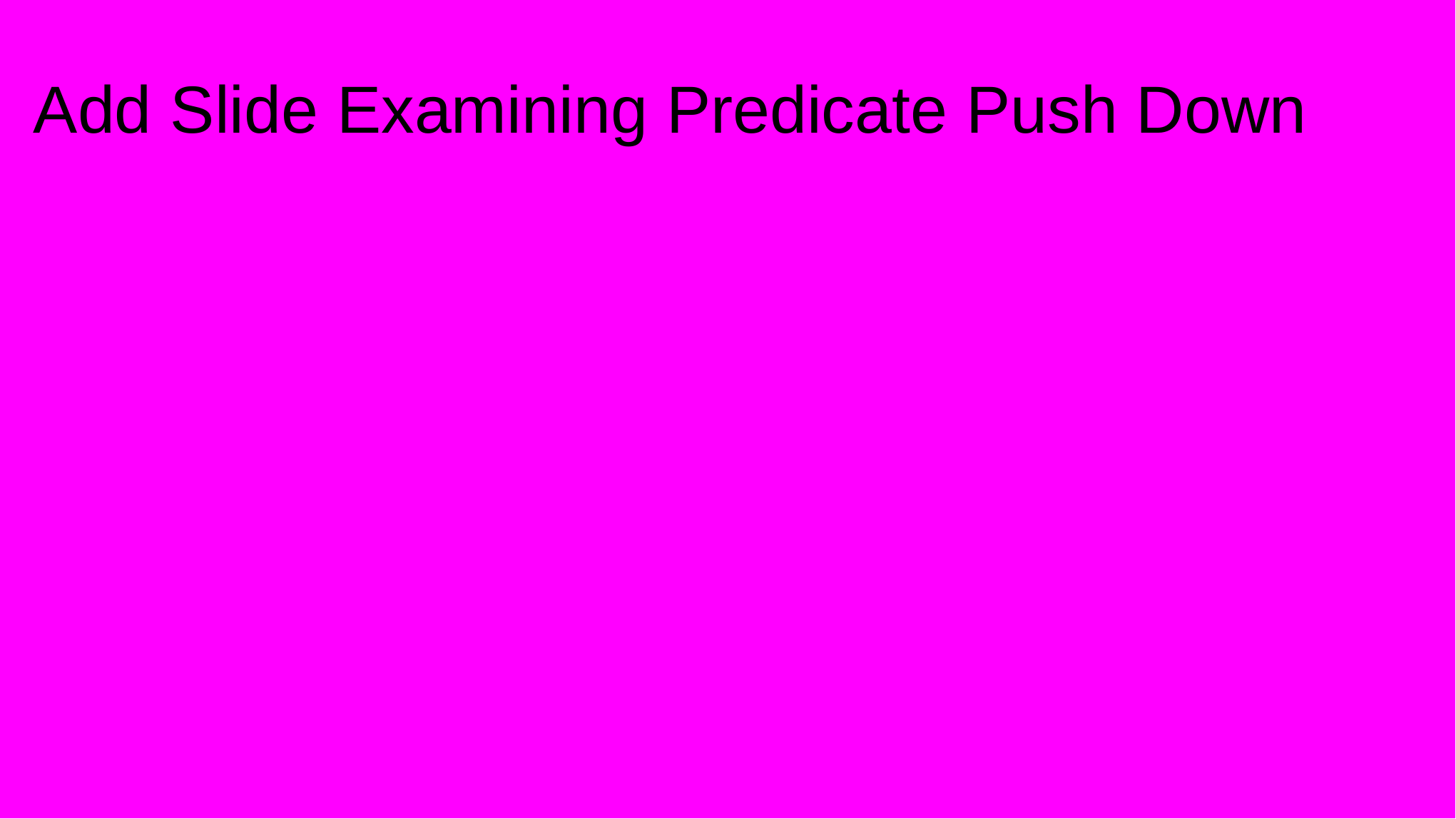

# Add Slide Examining Predicate Push Down